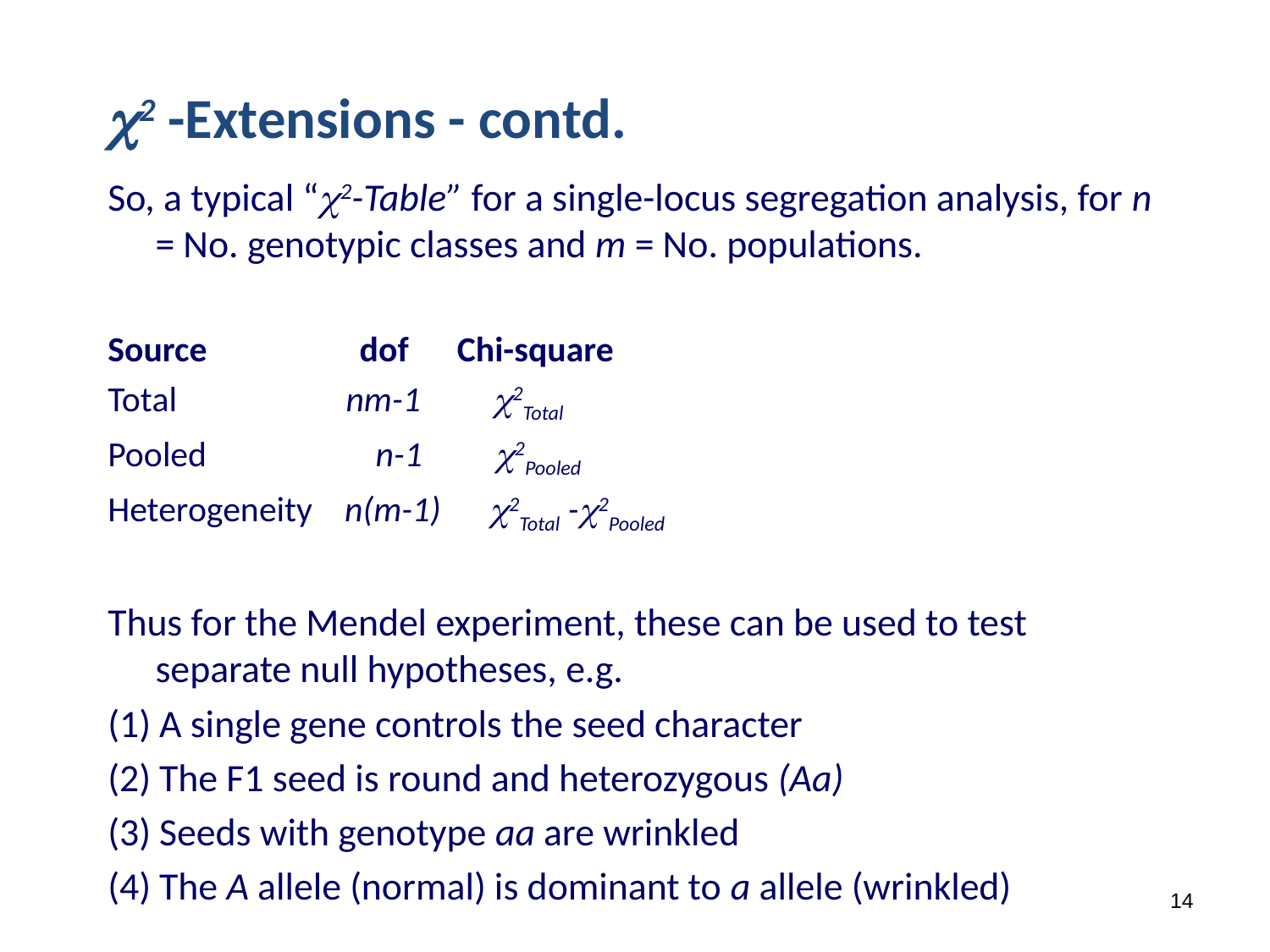

χ2 -Extensions - contd.
So, a typical “χ2-Table” for a single-locus segregation analysis, for n = No. genotypic classes and m = No. populations.

Source                   dof      Chi-square
Total                     nm-1         χ2Total
Pooled                     n-1         χ2Pooled
Heterogeneity    n(m-1)      χ2Total -χ2Pooled

Thus for the Mendel experiment, these can be used to test separate null hypotheses, e.g.
(1) A single gene controls the seed character
(2) The F1 seed is round and heterozygous (Aa)
(3) Seeds with genotype aa are wrinkled
(4) The A allele (normal) is dominant to a allele (wrinkled)

14